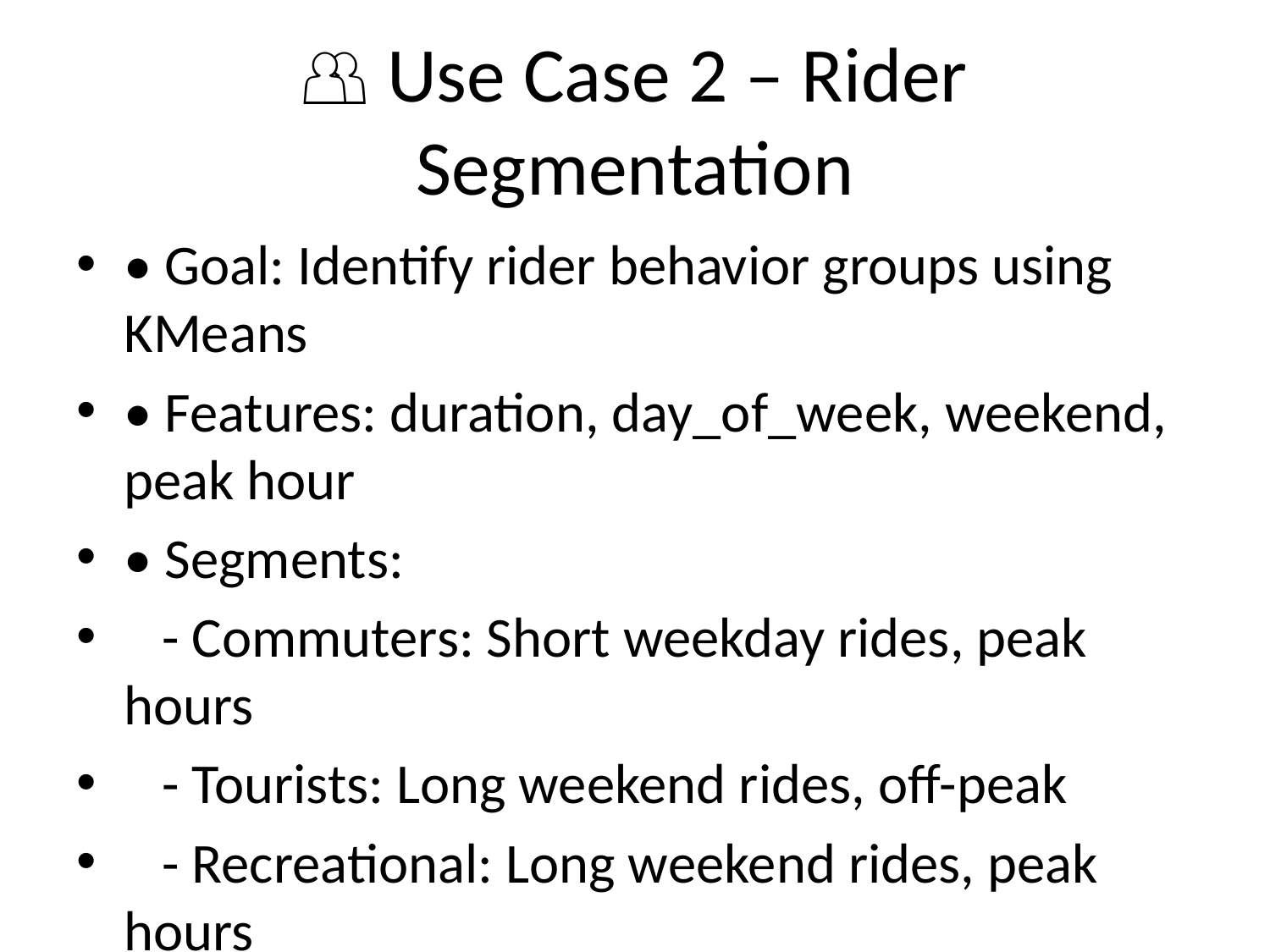

# 👥 Use Case 2 – Rider Segmentation
• Goal: Identify rider behavior groups using KMeans
• Features: duration, day_of_week, weekend, peak hour
• Segments:
   - Commuters: Short weekday rides, peak hours
   - Tourists: Long weekend rides, off-peak
   - Recreational: Long weekend rides, peak hours
• Business use: Pricing, promotions, station placement